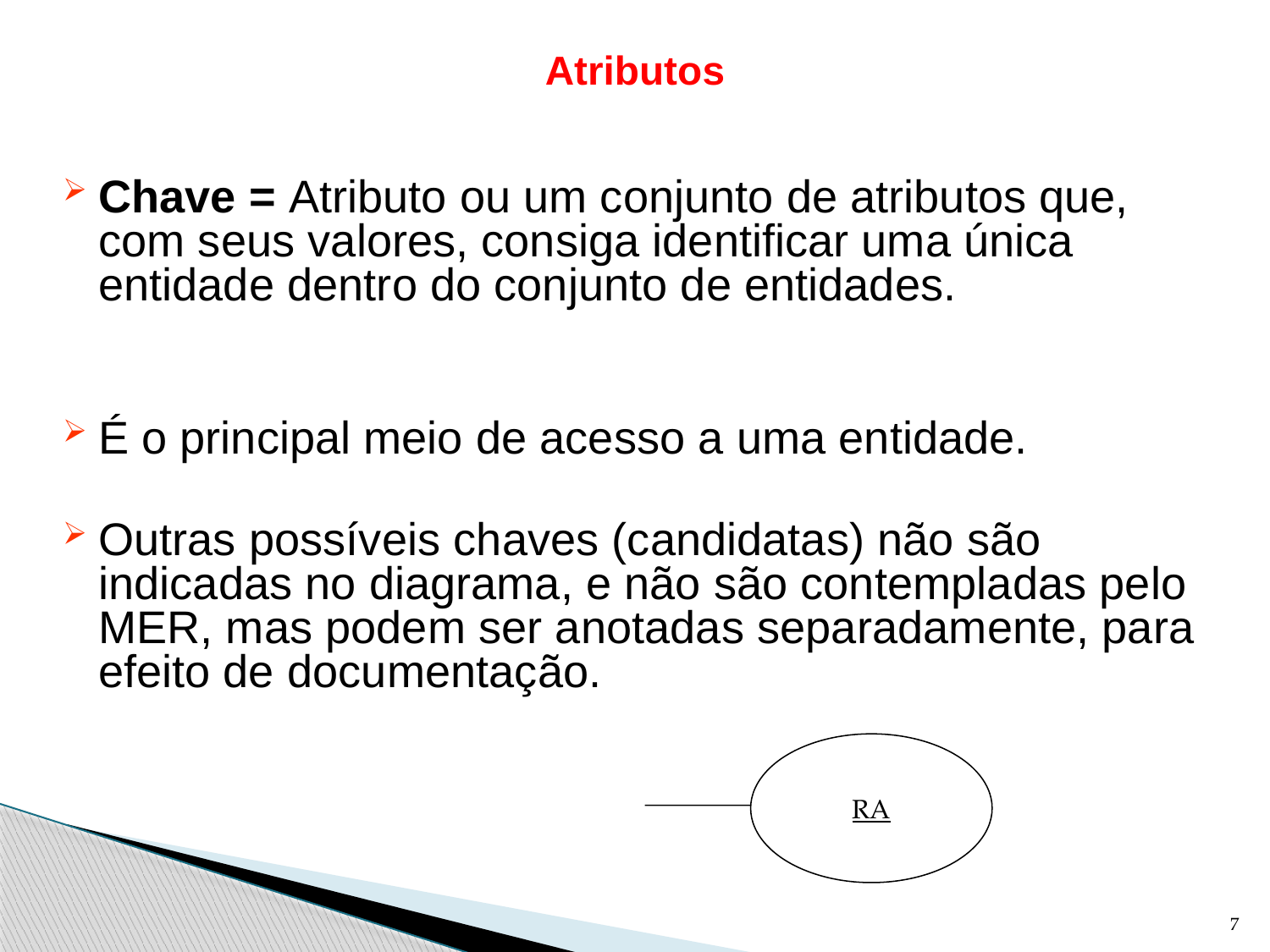

# Atributos

Chave = Atributo ou um conjunto de atributos que, com seus valores, consiga identificar uma única entidade dentro do conjunto de entidades.

É o principal meio de acesso a uma entidade.

Outras possíveis chaves (candidatas) não são indicadas no diagrama, e não são contempladas pelo MER, mas podem ser anotadas separadamente, para efeito de documentação.

RA

7